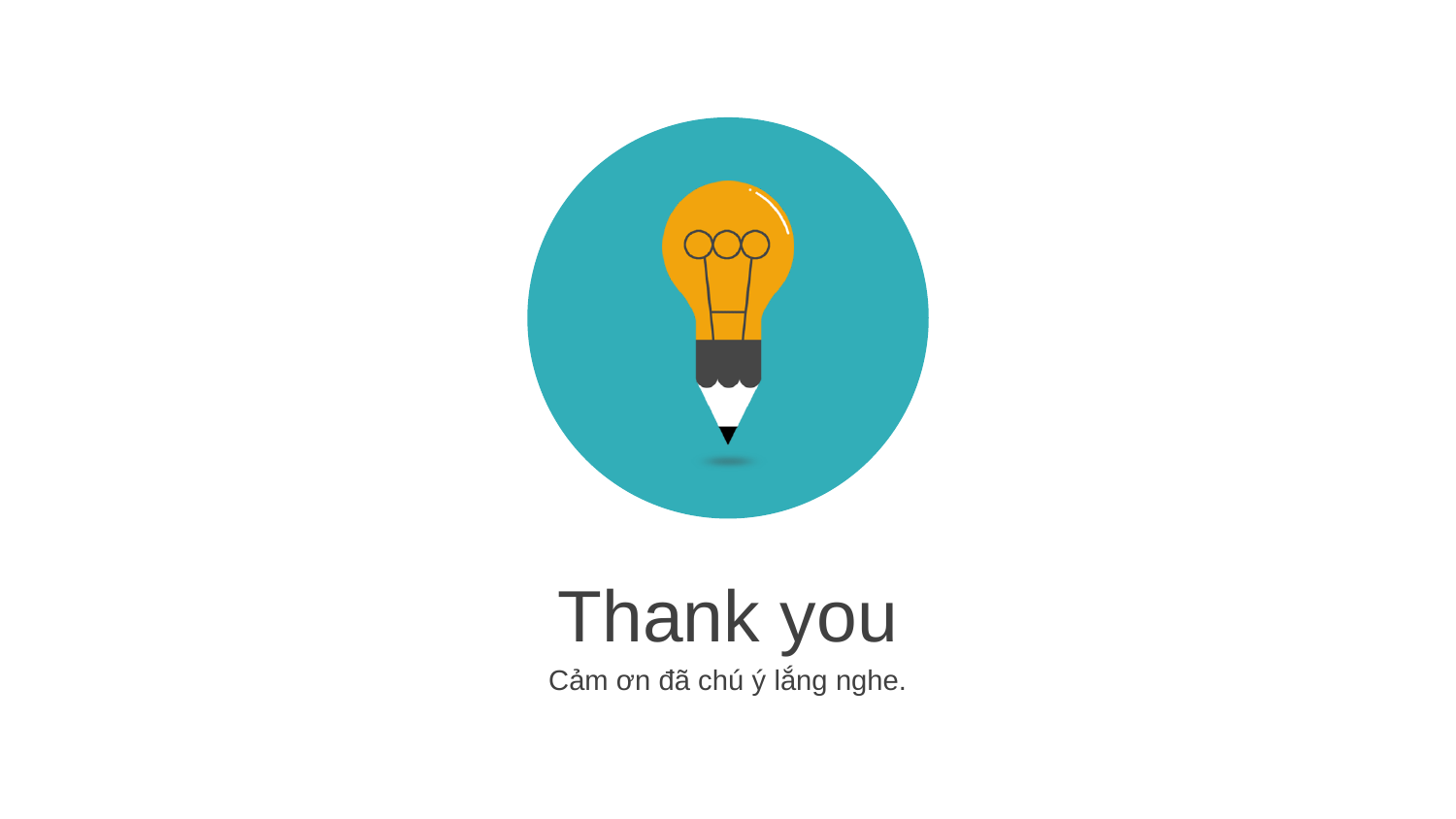

Thank you
Cảm ơn đã chú ý lắng nghe.